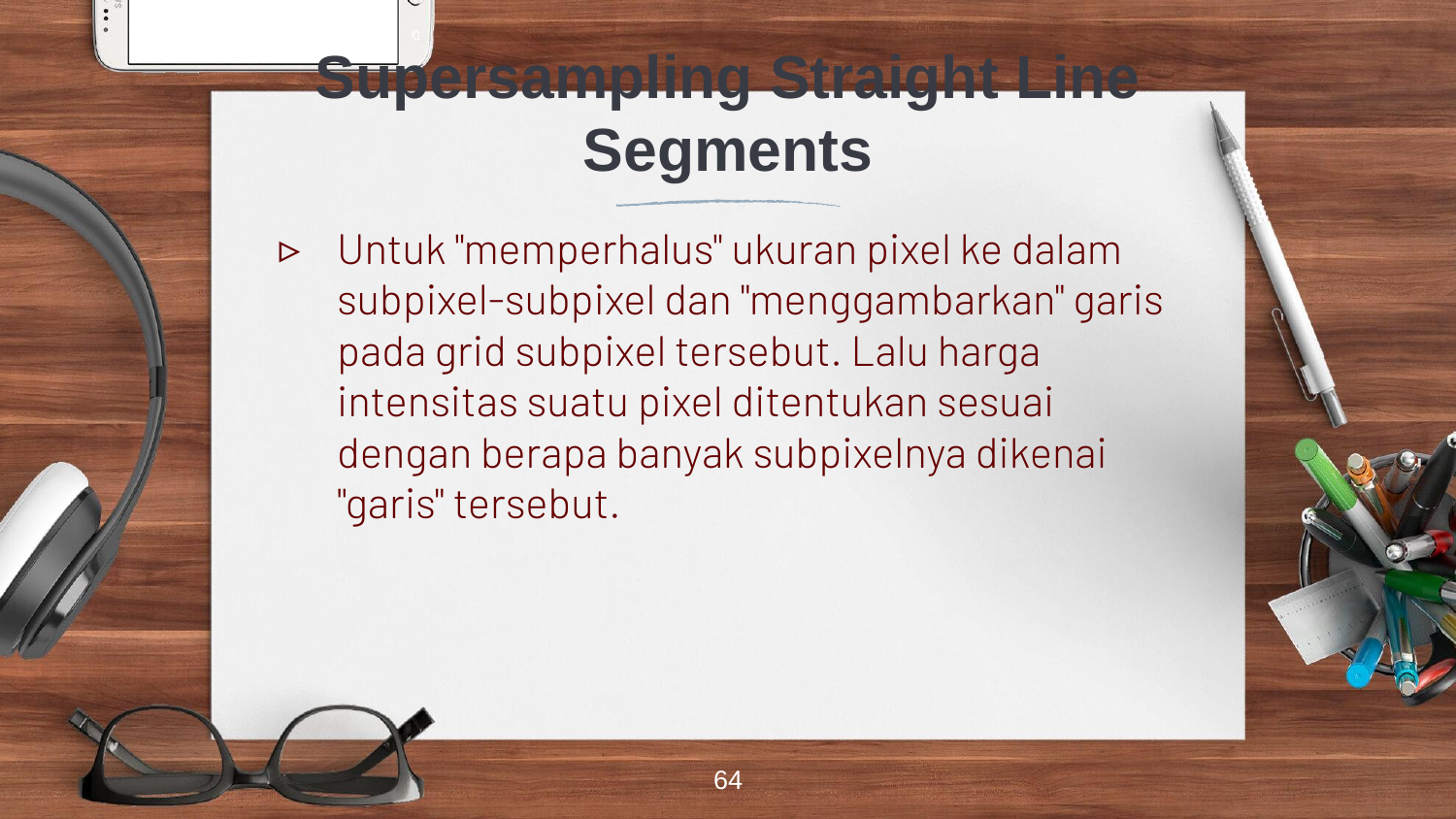

# Supersampling Straight Line Segments
Untuk "memperhalus" ukuran pixel ke dalam subpixel-subpixel dan "menggambarkan" garis pada grid subpixel tersebut. Lalu harga intensitas suatu pixel ditentukan sesuai dengan berapa banyak subpixelnya dikenai "garis" tersebut.

64